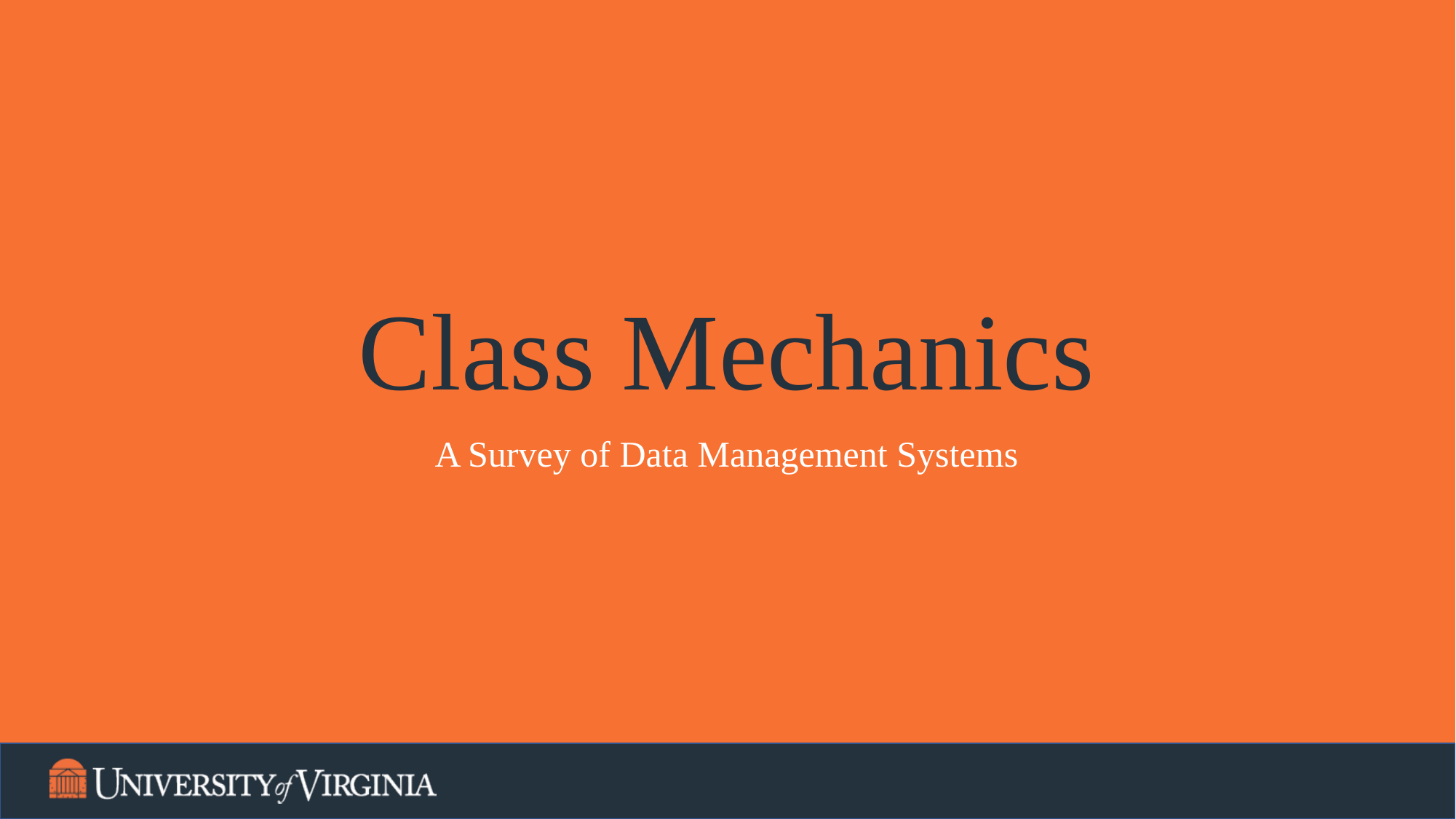

# Class Mechanics
A Survey of Data Management Systems